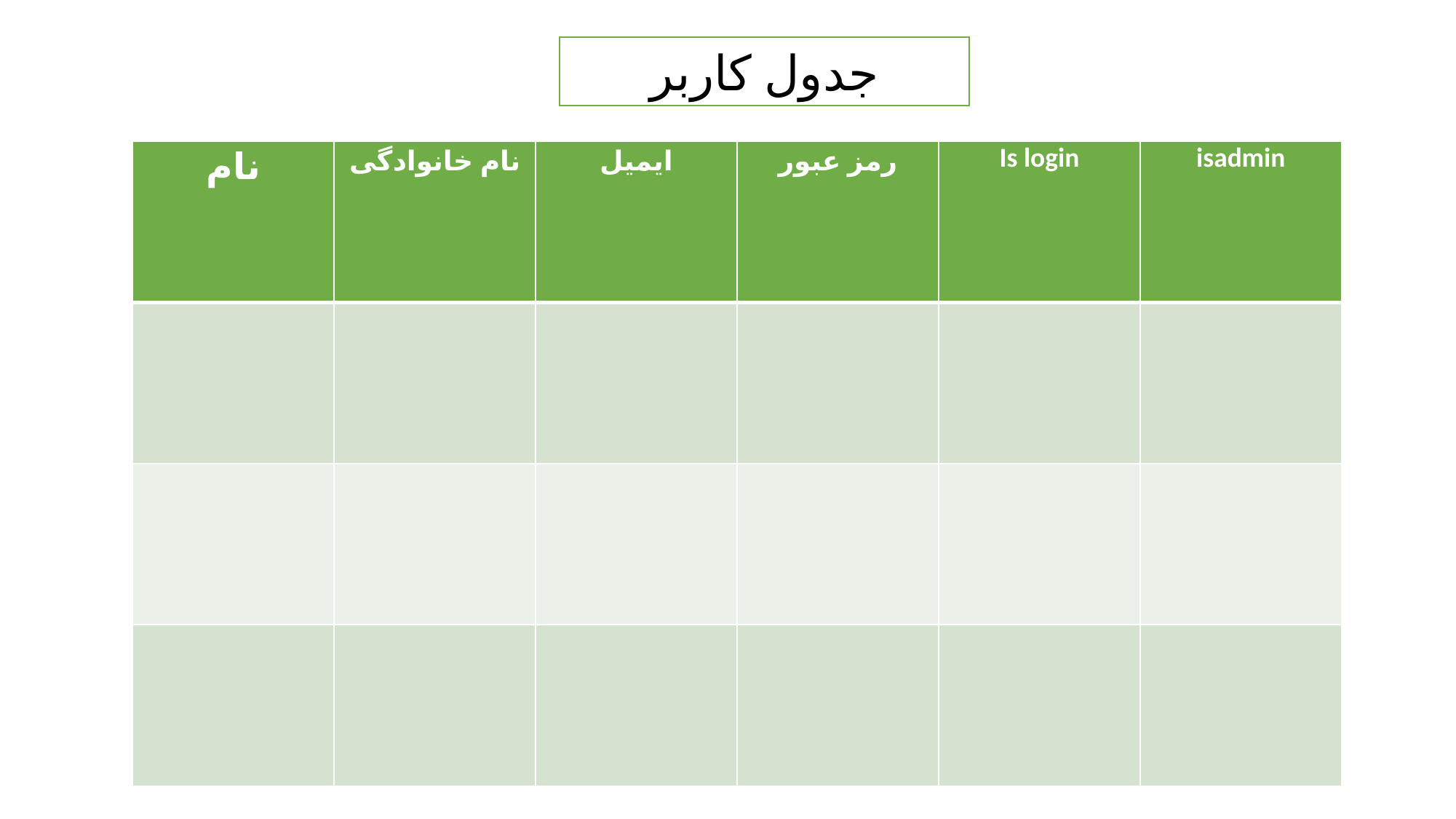

جدول کاربر
| نام | نام خانوادگی | ایمیل | رمز عبور | Is login | isadmin |
| --- | --- | --- | --- | --- | --- |
|  |  |  |  |  |  |
|  |  |  |  |  |  |
|  |  |  |  |  |  |